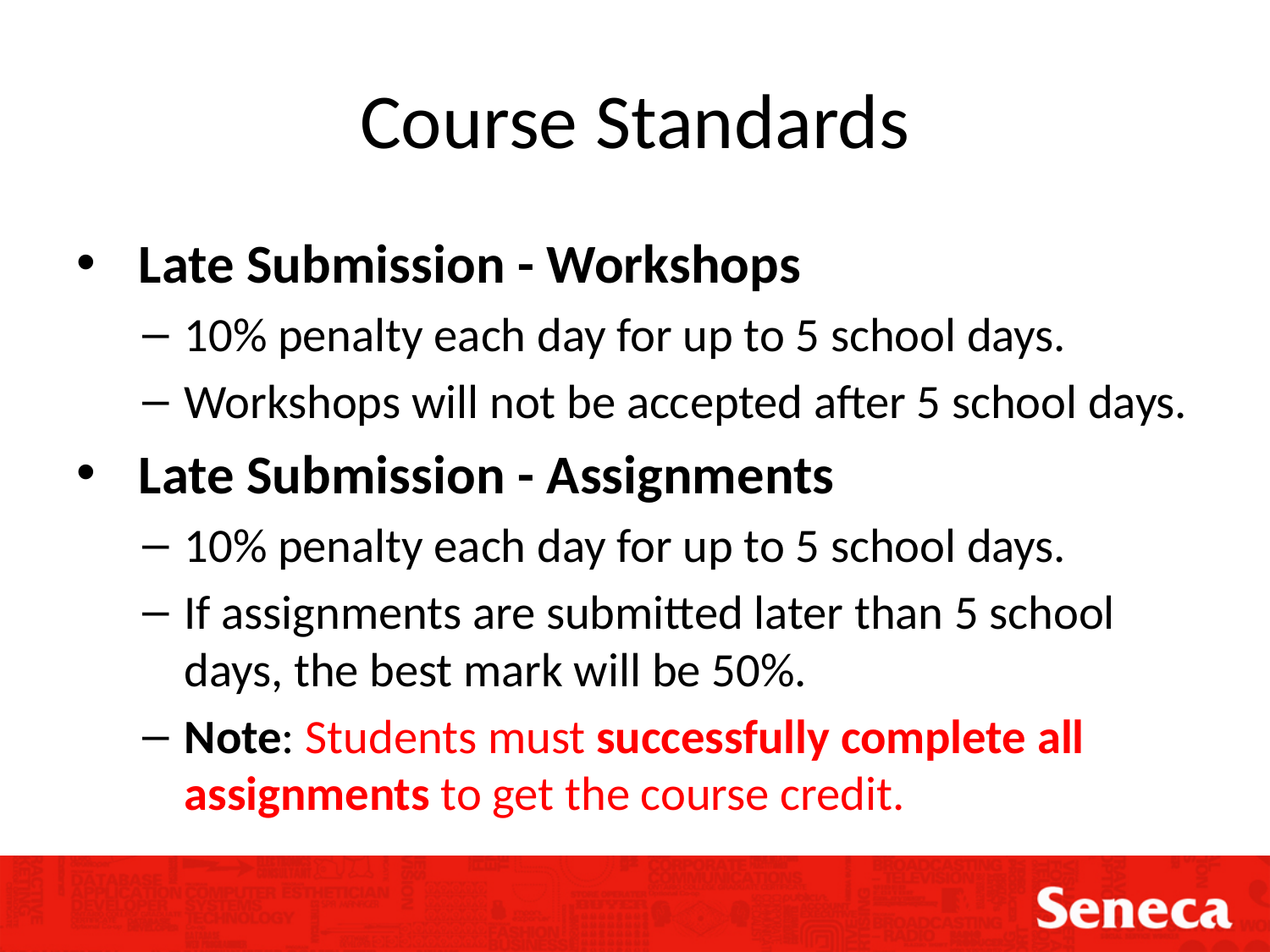

# Course Standards
 Late Submission - Workshops
10% penalty each day for up to 5 school days.
Workshops will not be accepted after 5 school days.
 Late Submission - Assignments
10% penalty each day for up to 5 school days.
If assignments are submitted later than 5 school days, the best mark will be 50%.
Note: Students must successfully complete all assignments to get the course credit.